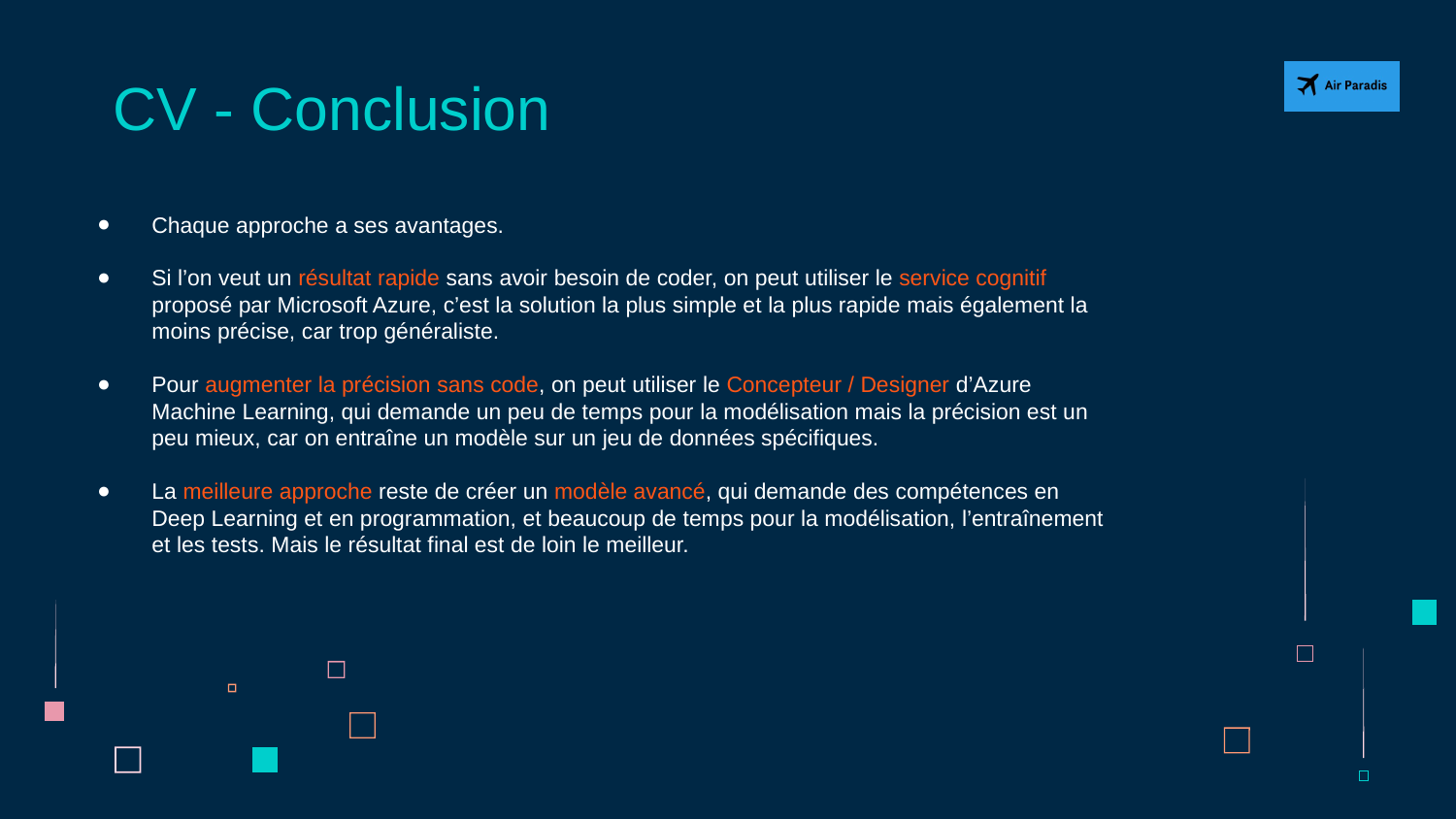

# CV - Conclusion
Chaque approche a ses avantages.

Si l’on veut un résultat rapide sans avoir besoin de coder, on peut utiliser le service cognitif proposé par Microsoft Azure, c’est la solution la plus simple et la plus rapide mais également la moins précise, car trop généraliste.

Pour augmenter la précision sans code, on peut utiliser le Concepteur / Designer d’Azure Machine Learning, qui demande un peu de temps pour la modélisation mais la précision est un peu mieux, car on entraîne un modèle sur un jeu de données spécifiques.

La meilleure approche reste de créer un modèle avancé, qui demande des compétences en Deep Learning et en programmation, et beaucoup de temps pour la modélisation, l’entraînement et les tests. Mais le résultat final est de loin le meilleur.